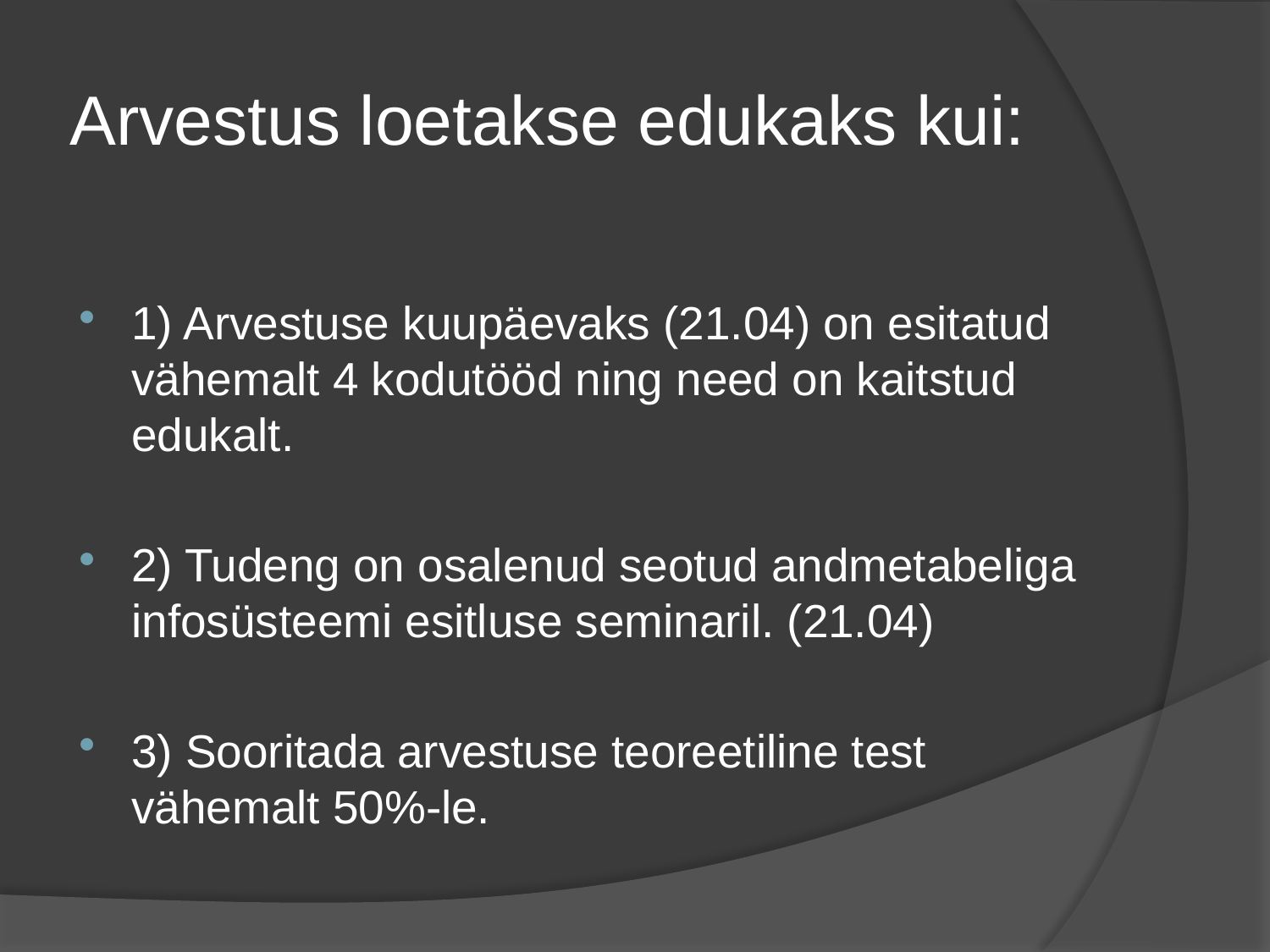

# Arvestus loetakse edukaks kui:

1) Arvestuse kuupäevaks (21.04) on esitatud vähemalt 4 kodutööd ning need on kaitstud edukalt.

2) Tudeng on osalenud seotud andmetabeliga infosüsteemi esitluse seminaril. (21.04)

3) Sooritada arvestuse teoreetiline test vähemalt 50%-le.